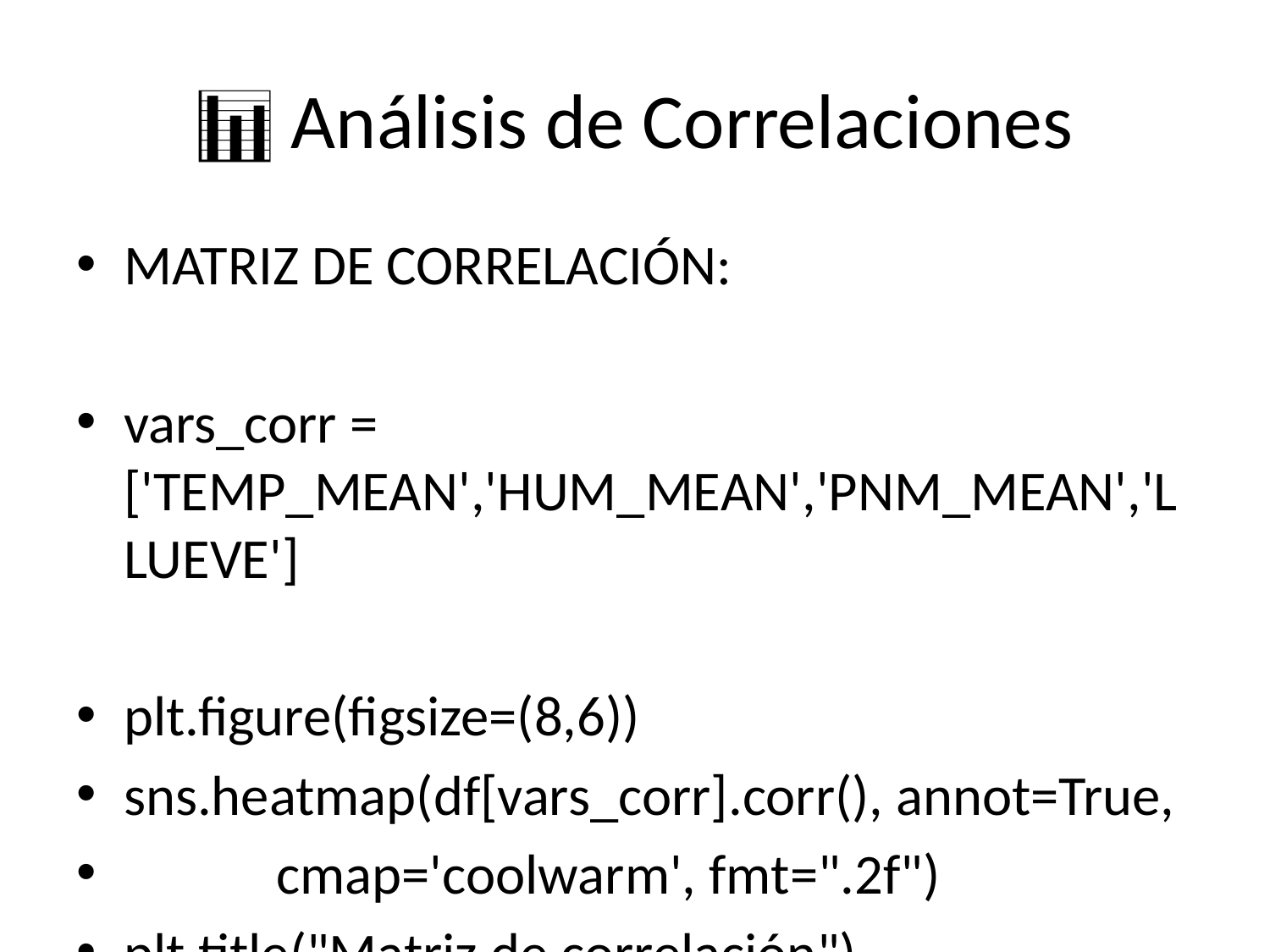

# 📊 Análisis de Correlaciones
MATRIZ DE CORRELACIÓN:

vars_corr = ['TEMP_MEAN','HUM_MEAN','PNM_MEAN','LLUEVE']

plt.figure(figsize=(8,6))
sns.heatmap(df[vars_corr].corr(), annot=True,
            cmap='coolwarm', fmt=".2f")
plt.title("Matriz de correlación")
plt.show()

¿QUÉ MUESTRAN LOS NÚMEROS?
• 1.0 = correlación perfecta positiva
• -1.0 = correlación perfecta negativa
• 0.0 = no hay relación

RESULTADOS REALES ENCONTRADOS:
┌─────────────────┬─────────────┬─────────────────────┐
│ Variables       │ Correlación │ Interpretación      │
├─────────────────┼─────────────┼─────────────────────┤
│ HUM ↔ PNM       │    -0.45    │ ↑humedad → ↓presión │
│ TEMP ↔ HUM      │    -0.32    │ ↑temp → ↓humedad   │
│ HUM ↔ LLUEVE    │    +0.28    │ ↑humedad → +lluvia  │
└─────────────────┴─────────────┴─────────────────────┘